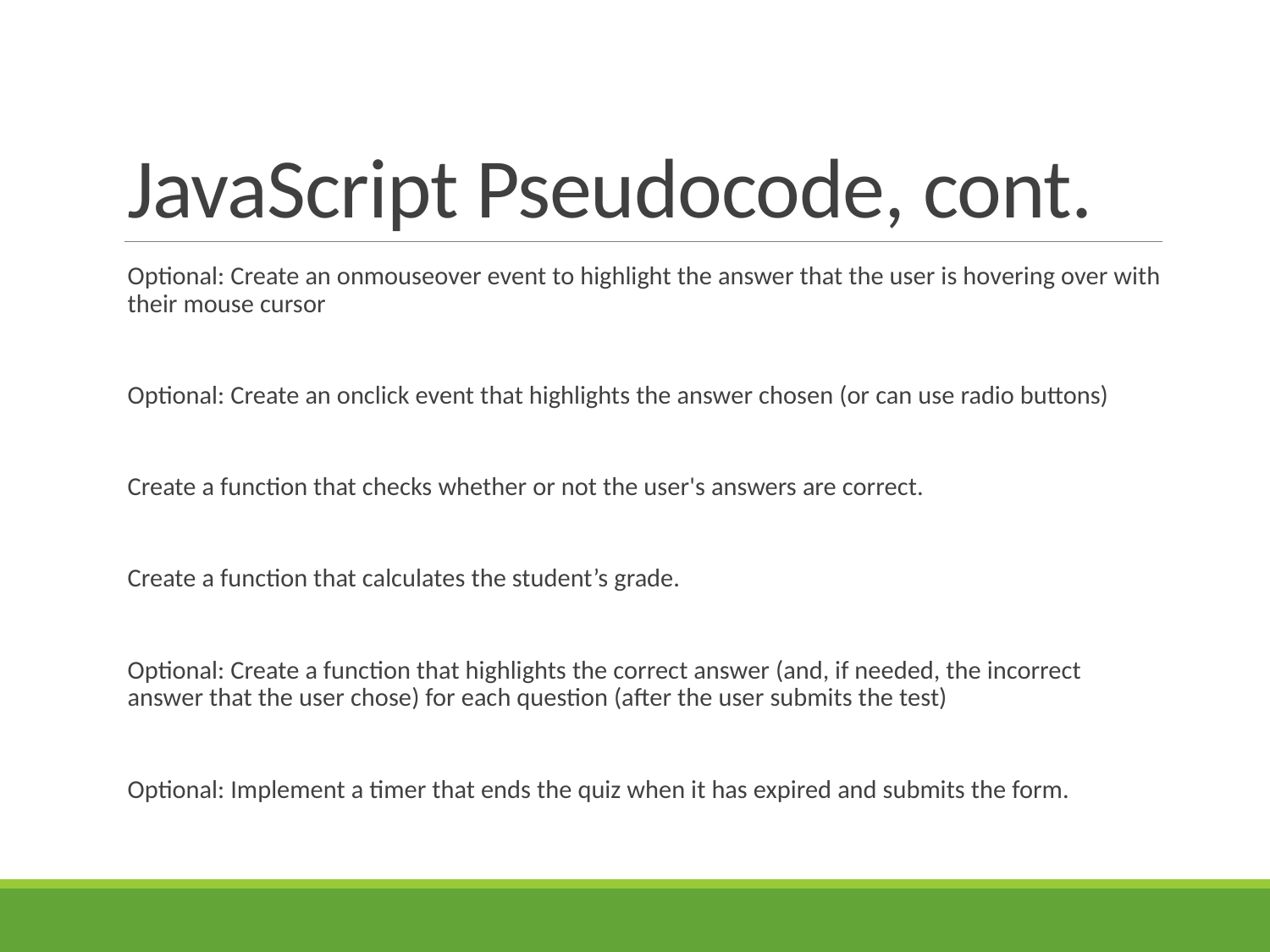

# JavaScript Pseudocode, cont.
Optional: Create an onmouseover event to highlight the answer that the user is hovering over with their mouse cursor

Optional: Create an onclick event that highlights the answer chosen (or can use radio buttons)

Create a function that checks whether or not the user's answers are correct.

Create a function that calculates the student’s grade.

Optional: Create a function that highlights the correct answer (and, if needed, the incorrect answer that the user chose) for each question (after the user submits the test)

Optional: Implement a timer that ends the quiz when it has expired and submits the form.